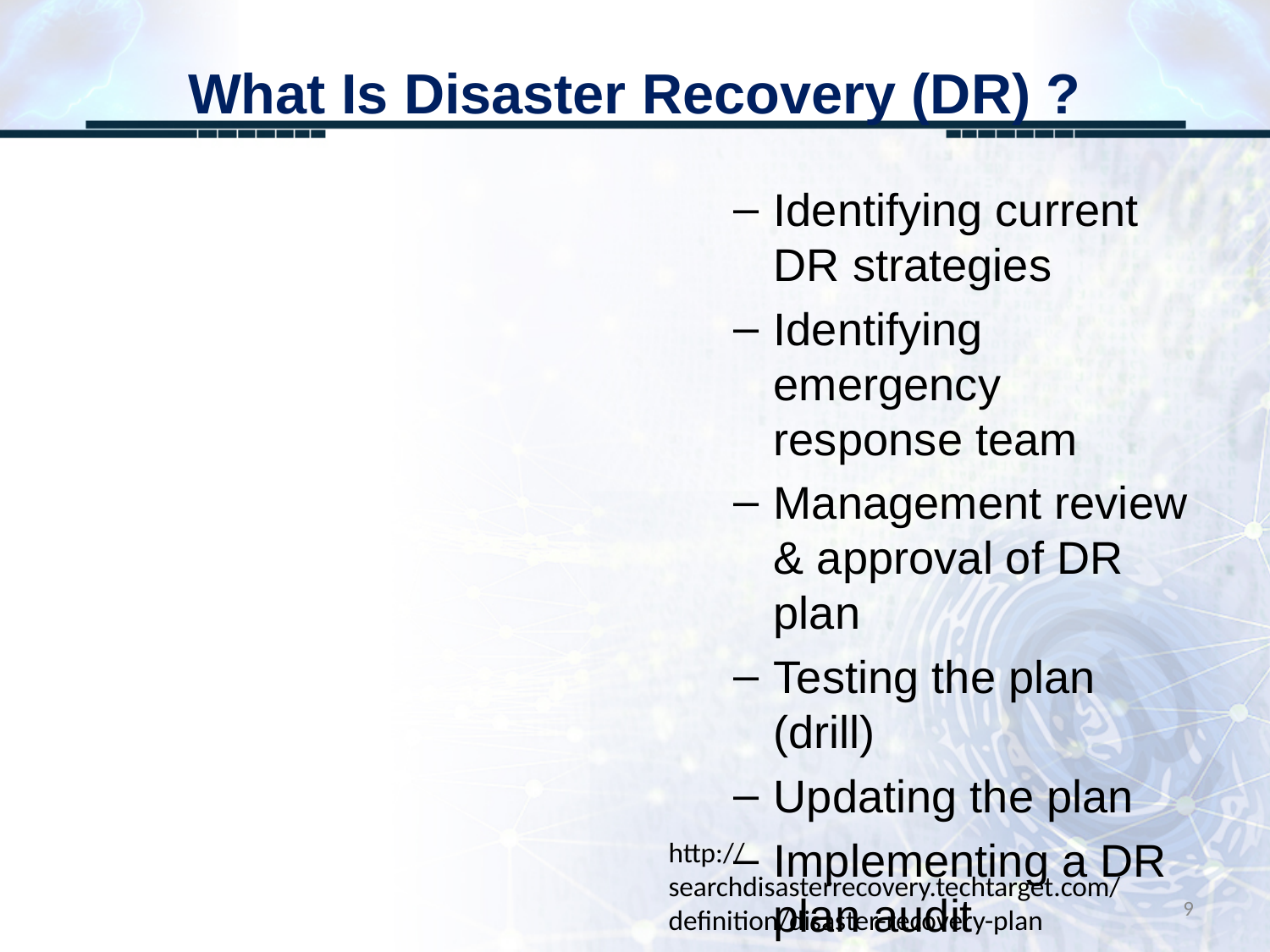

# What Is Disaster Recovery (DR) ?
Identifying current DR strategies
Identifying emergency response team
Management review & approval of DR plan
Testing the plan (drill)
Updating the plan
Implementing a DR plan audit
http://searchdisasterrecovery.techtarget.com/definition/disaster-recovery-plan
9